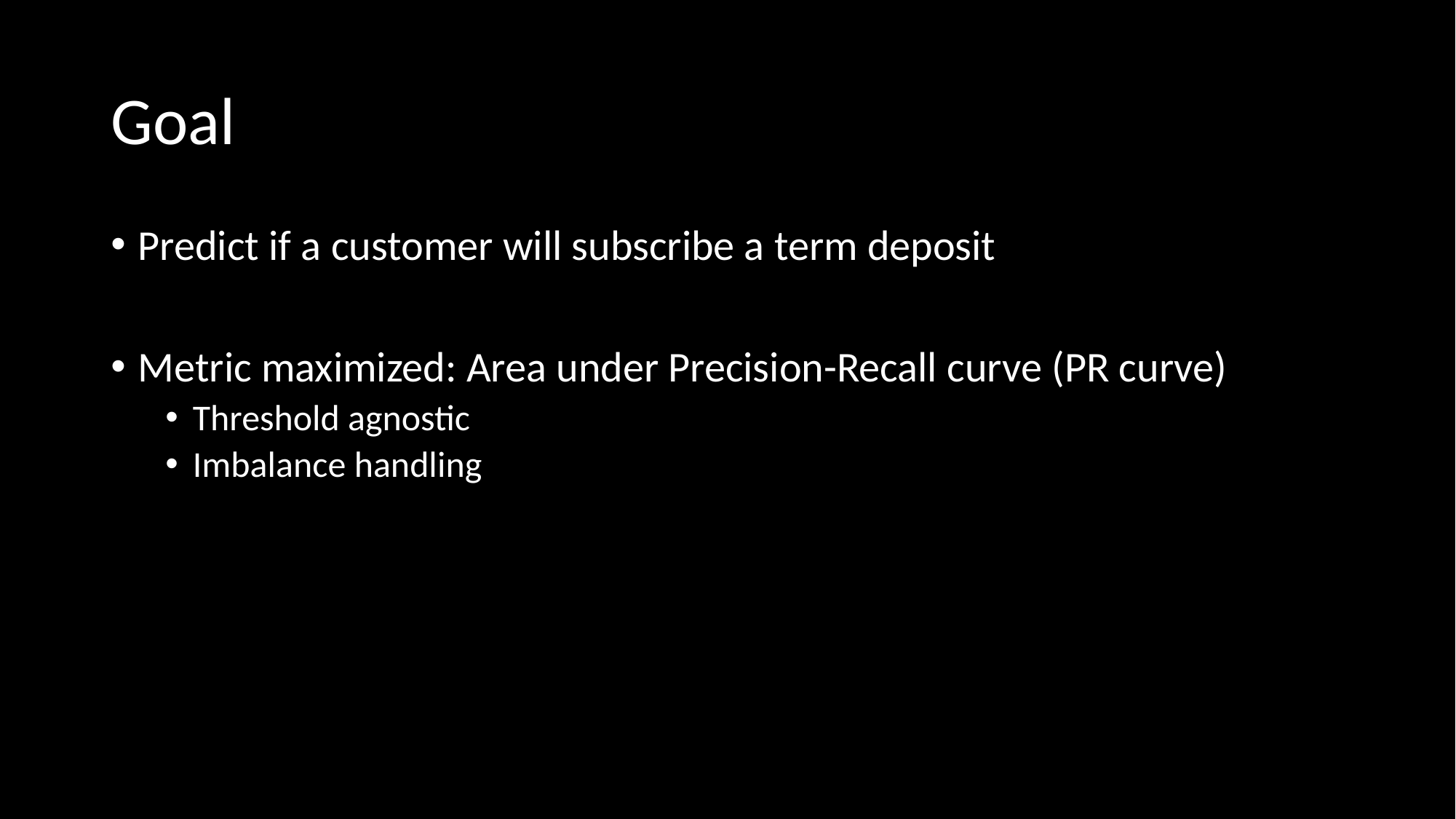

# Goal
Predict if a customer will subscribe a term deposit

Metric maximized: Area under Precision-Recall curve (PR curve)
Threshold agnostic
Imbalance handling